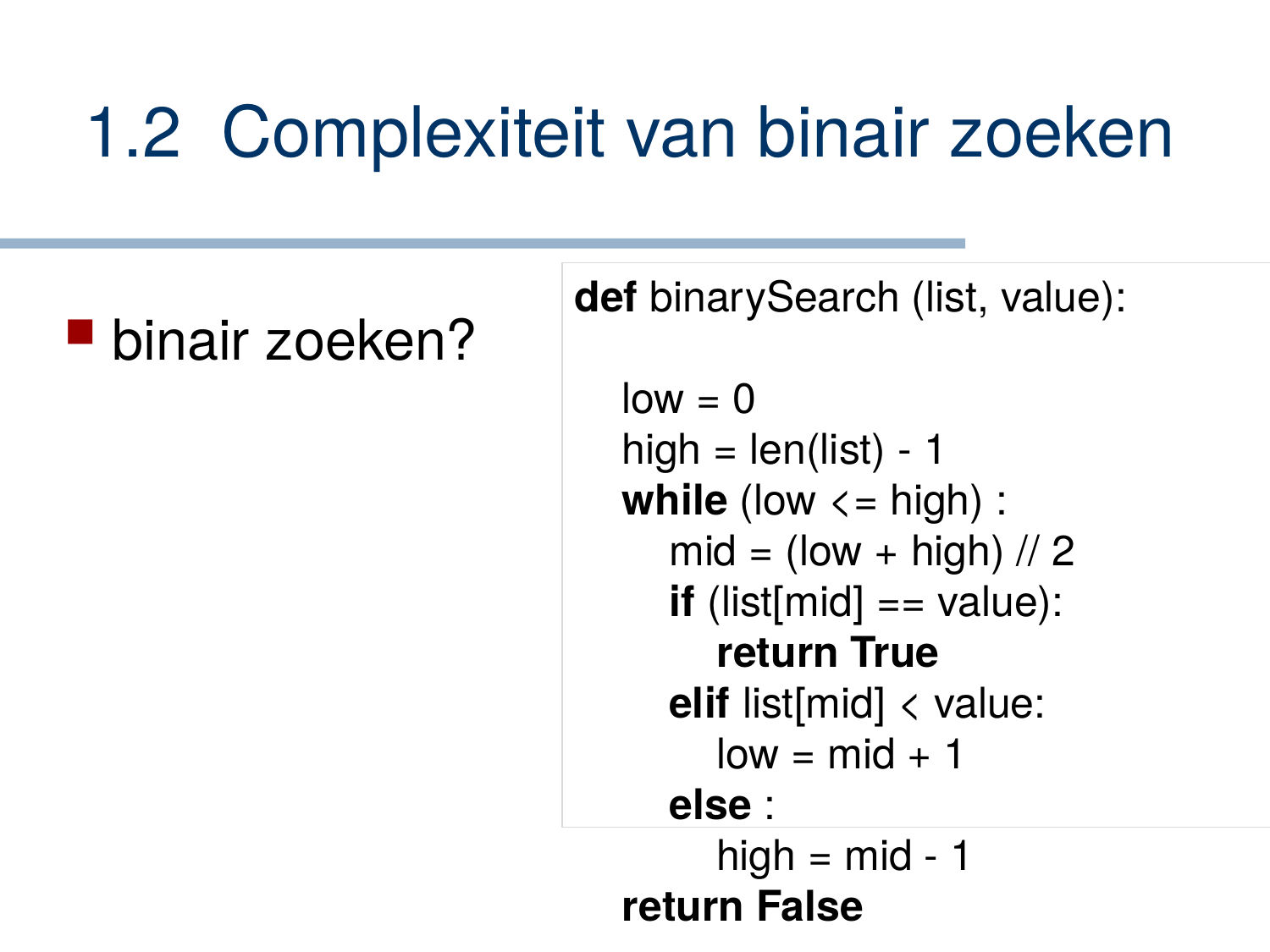

# 1.2  Complexiteit van binair zoeken
def binarySearch (list, value):
    low = 0
    high = len(list) - 1
    while (low <= high) :
        mid = (low + high) // 2
        if (list[mid] == value):
            return True
        elif list[mid] < value:
            low = mid + 1
        else :
            high = mid - 1
    return False
binair zoeken?